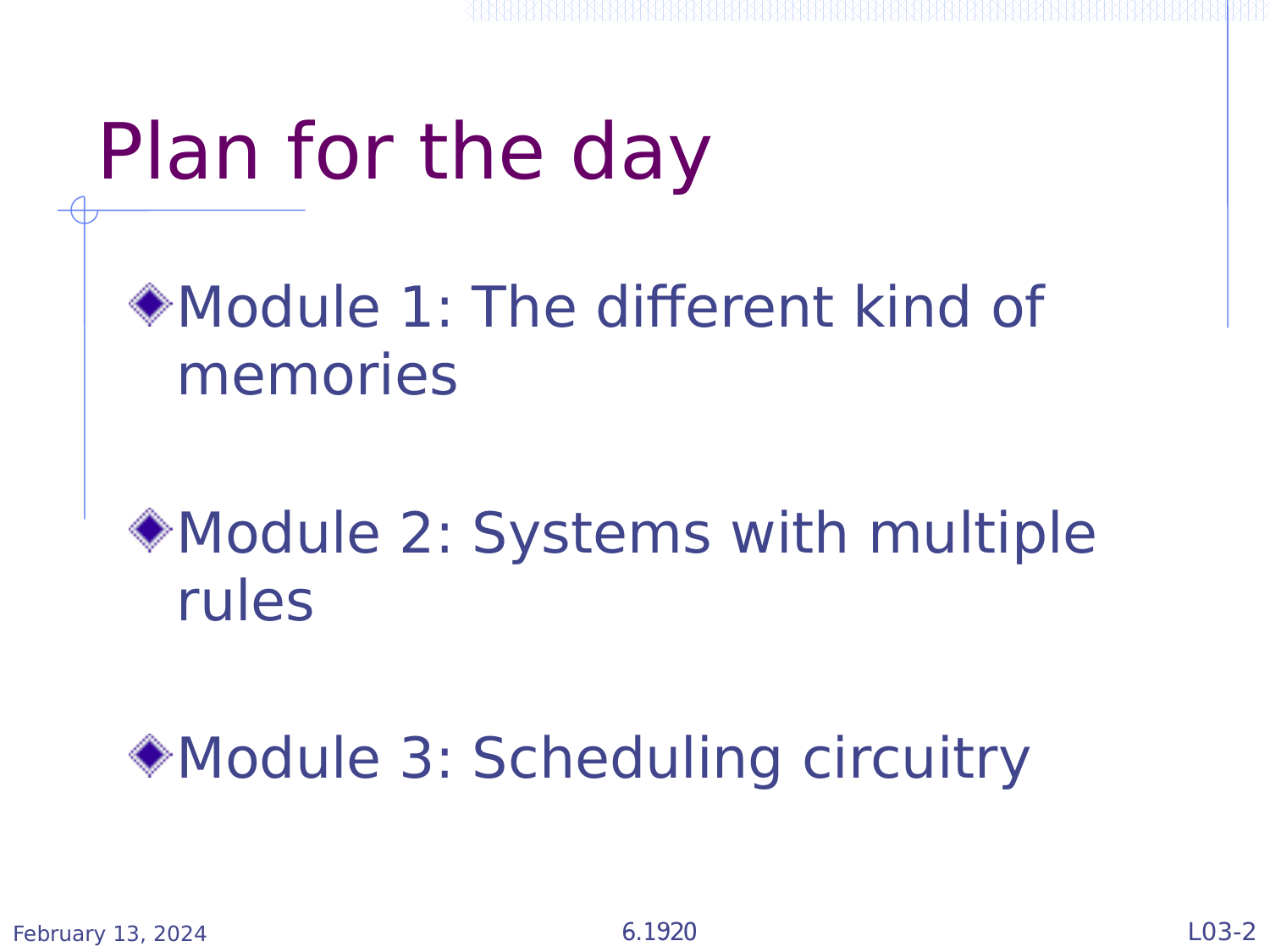

# Plan for the day
Module 1: The different kind of memories

Module 2: Systems with multiple rules

Module 3: Scheduling circuitry
February 13, 2024
6.1920
L03-2